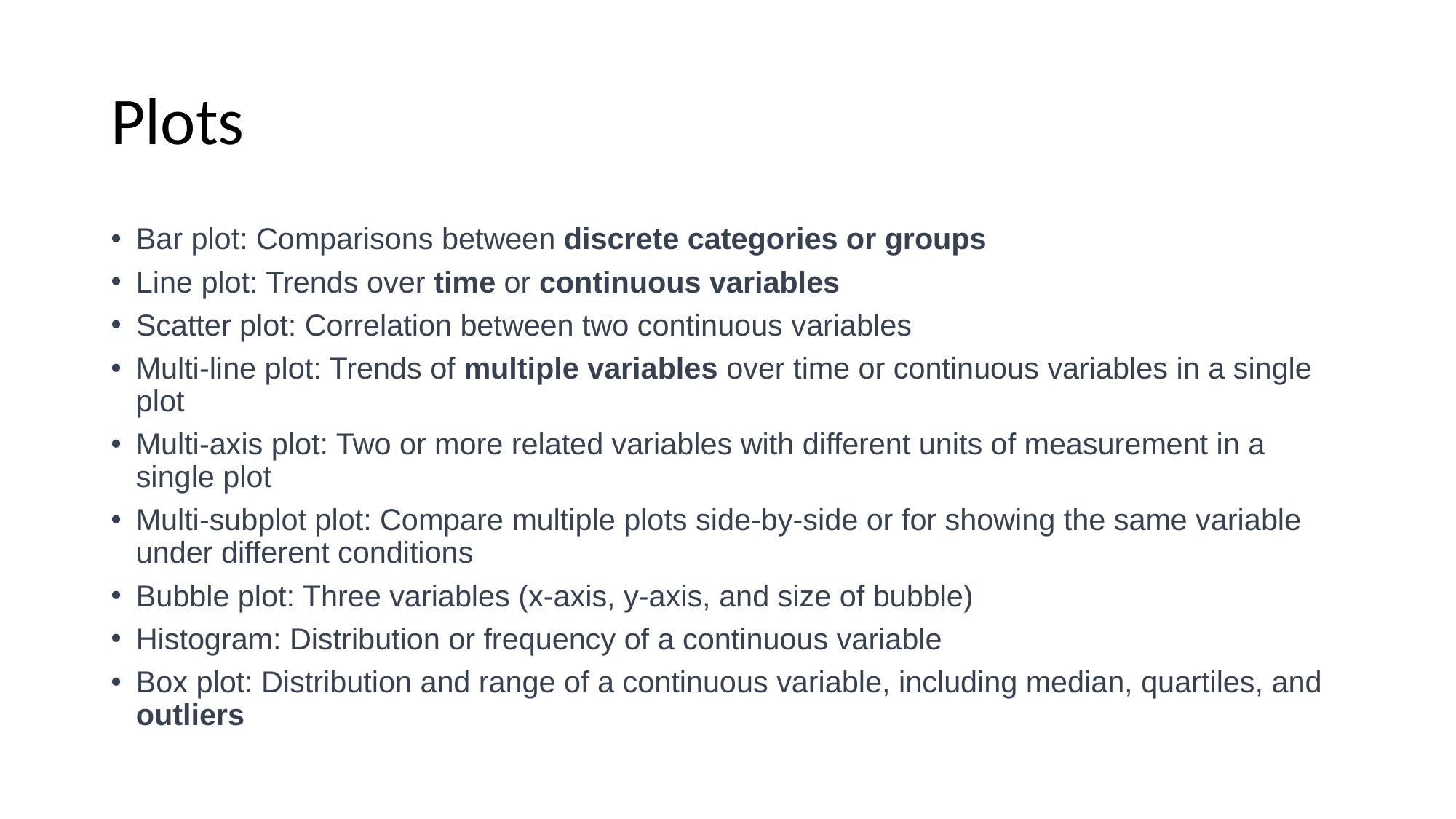

# Plots
Bar plot: Comparisons between discrete categories or groups
Line plot: Trends over time or continuous variables
Scatter plot: Correlation between two continuous variables
Multi-line plot: Trends of multiple variables over time or continuous variables in a single plot
Multi-axis plot: Two or more related variables with different units of measurement in a single plot
Multi-subplot plot: Compare multiple plots side-by-side or for showing the same variable under different conditions
Bubble plot: Three variables (x-axis, y-axis, and size of bubble)
Histogram: Distribution or frequency of a continuous variable
Box plot: Distribution and range of a continuous variable, including median, quartiles, and outliers